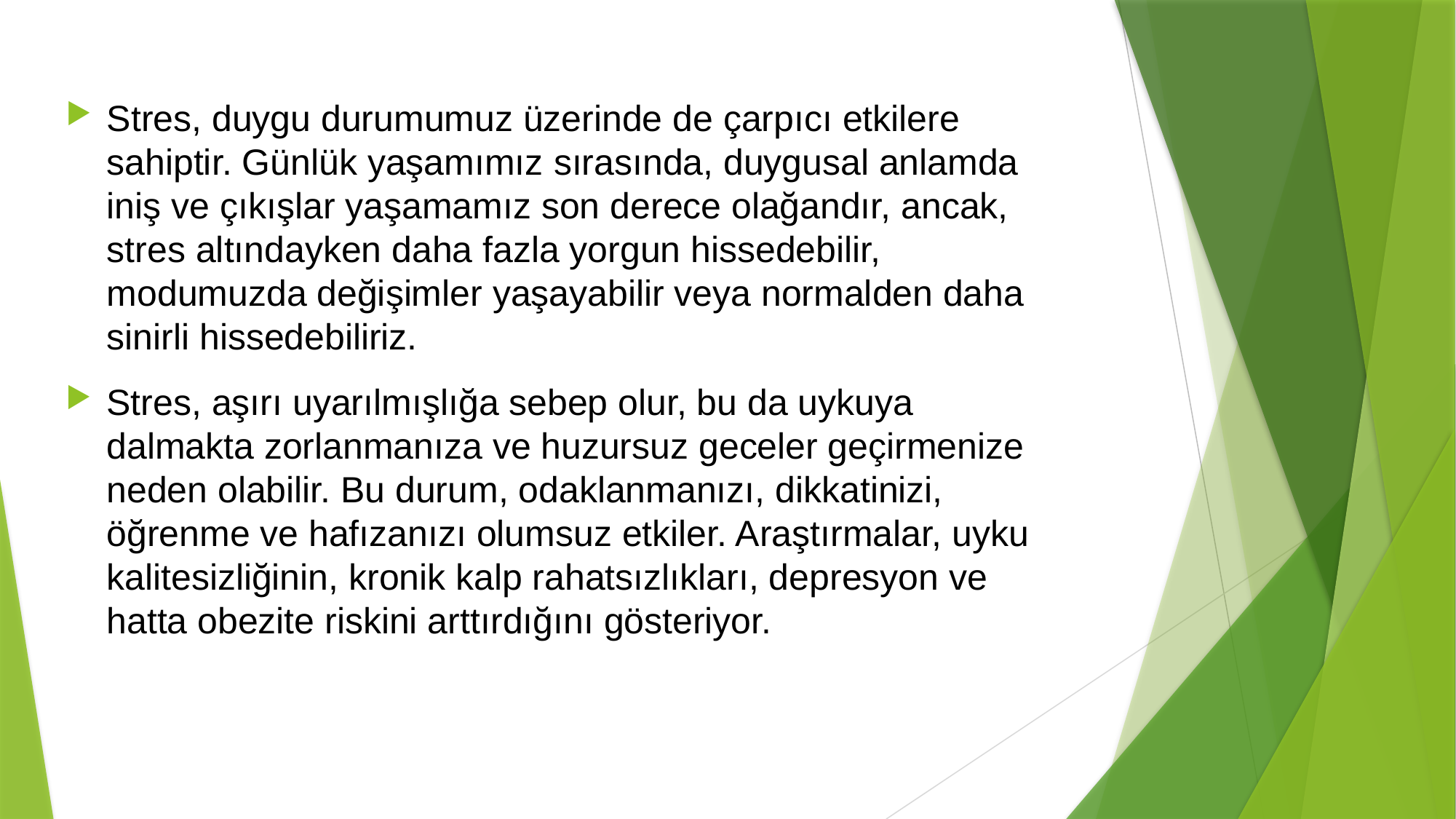

Stres, duygu durumumuz üzerinde de çarpıcı etkilere sahiptir. Günlük yaşamımız sırasında, duygusal anlamda iniş ve çıkışlar yaşamamız son derece olağandır, ancak, stres altındayken daha fazla yorgun hissedebilir, modumuzda değişimler yaşayabilir veya normalden daha sinirli hissedebiliriz.
Stres, aşırı uyarılmışlığa sebep olur, bu da uykuya dalmakta zorlanmanıza ve huzursuz geceler geçirmenize neden olabilir. Bu durum, odaklanmanızı, dikkatinizi, öğrenme ve hafızanızı olumsuz etkiler. Araştırmalar, uyku kalitesizliğinin, kronik kalp rahatsızlıkları, depresyon ve hatta obezite riskini arttırdığını gösteriyor.